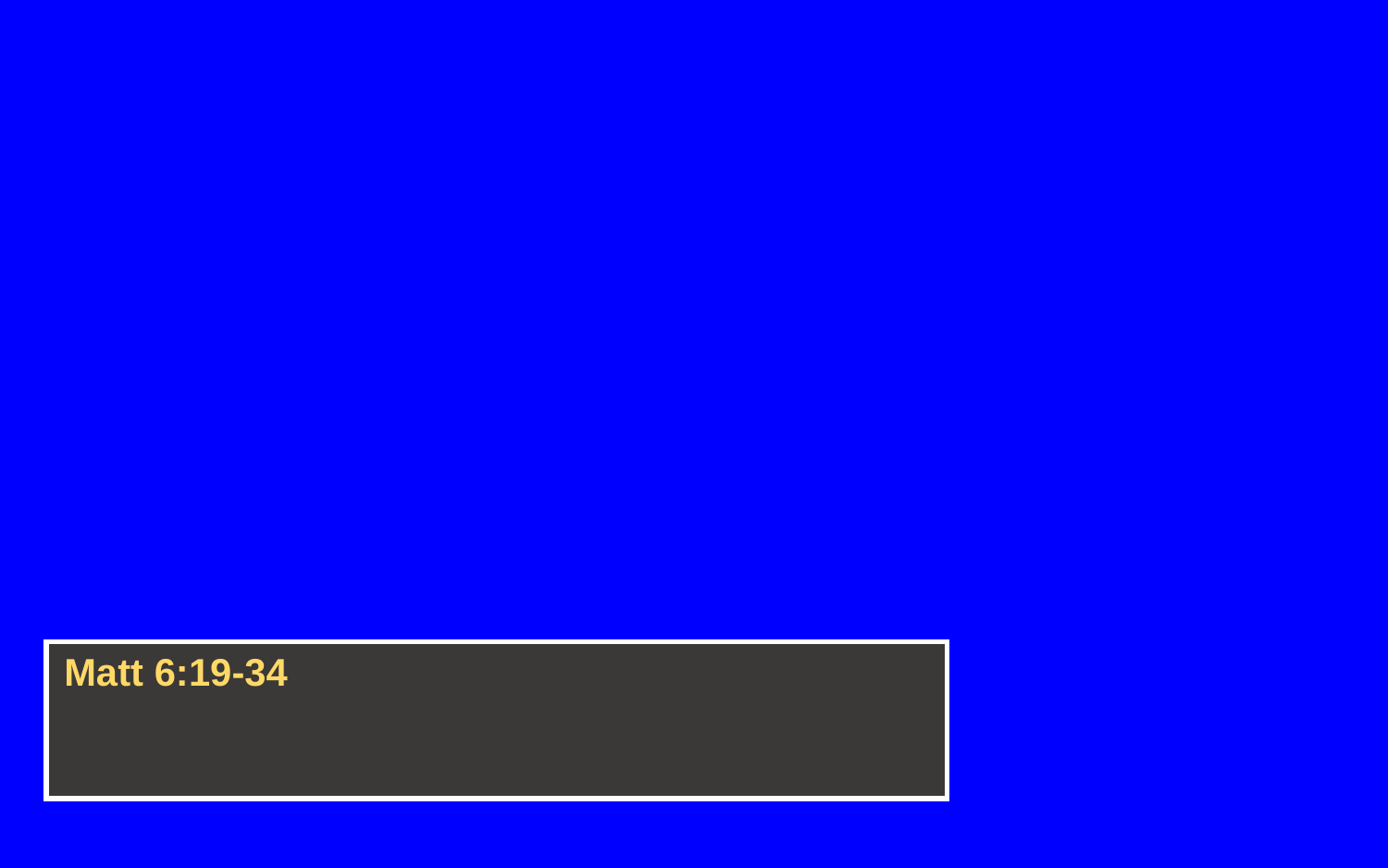

Matt 6:19-34
.. the day is the evil thereof.